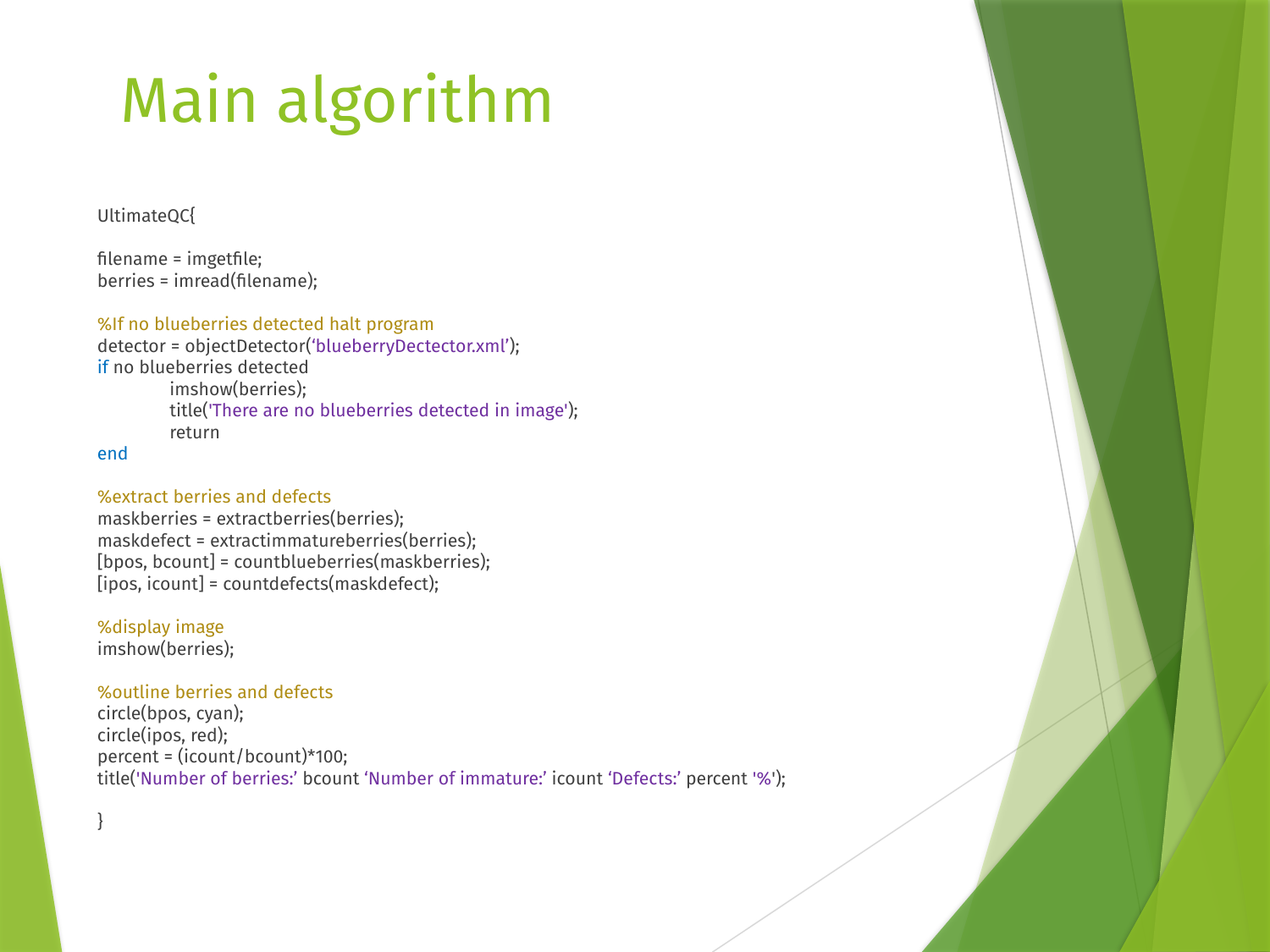

# Main algorithm
UltimateQC{

filename = imgetfile;
berries = imread(filename);

%If no blueberries detected halt program
detector = objectDetector(‘blueberryDectector.xml’);
if no blueberries detected
	imshow(berries);
	title('There are no blueberries detected in image');
	return
end

%extract berries and defects
maskberries = extractberries(berries);
maskdefect = extractimmatureberries(berries);
[bpos, bcount] = countblueberries(maskberries);
[ipos, icount] = countdefects(maskdefect);

%display image
imshow(berries);

%outline berries and defects
circle(bpos, cyan);
circle(ipos, red);
percent = (icount/bcount)*100;
title('Number of berries:’ bcount ‘Number of immature:’ icount ‘Defects:’ percent '%');

}